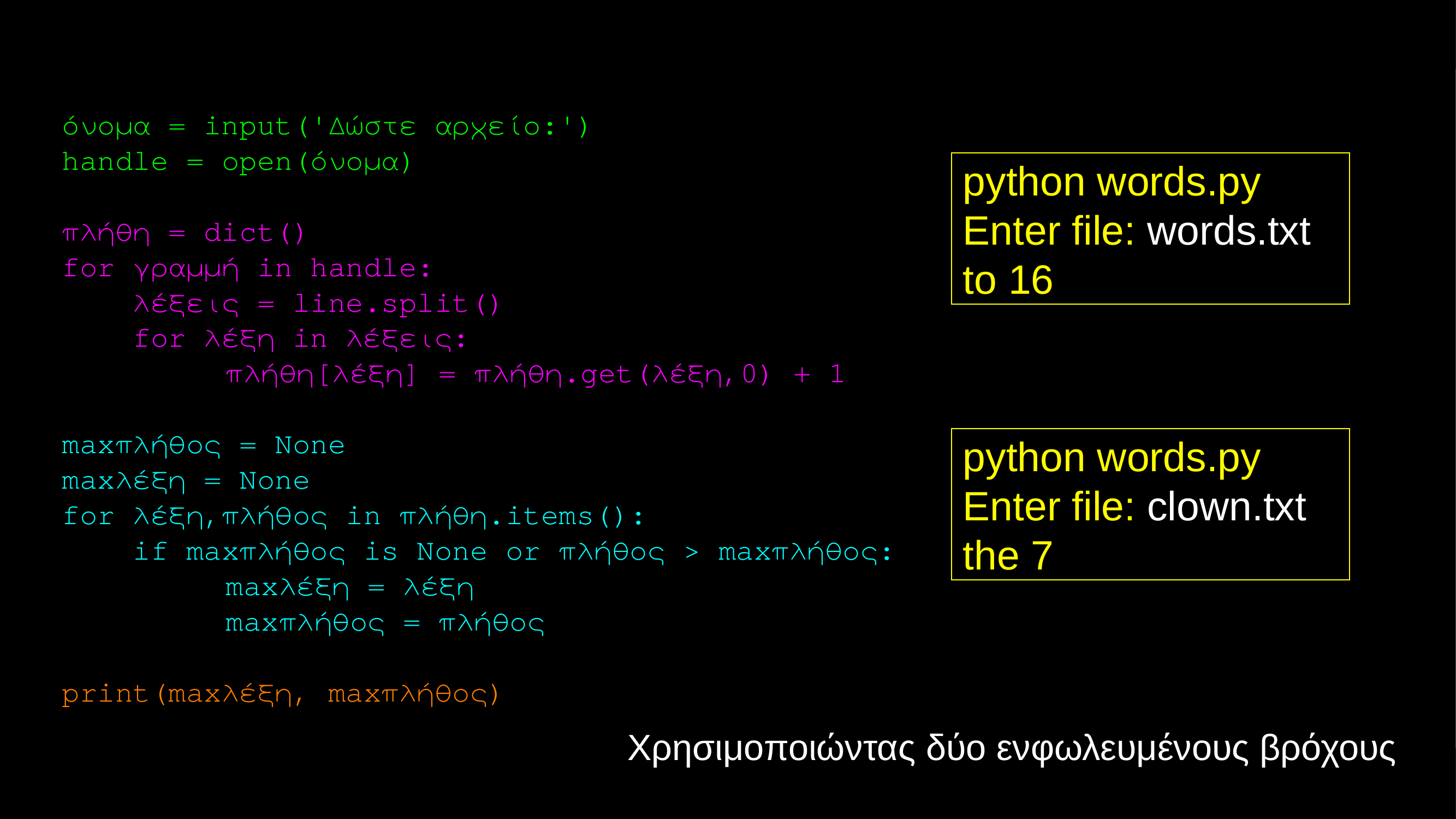

όνομα = input('Δώστε αρχείο:')
handle = open(όνομα)

πλήθη = dict()
for γραμμή in handle:
    λέξεις = line.split()
    for λέξη in λέξεις:
		πλήθη[λέξη] = πλήθη.get(λέξη,0) + 1

maxπλήθος = None
maxλέξη = None
for λέξη,πλήθος in πλήθη.items():
    if maxπλήθος is None or πλήθος > maxπλήθος:
		maxλέξη = λέξη
		maxπλήθος = πλήθος

print(maxλέξη, maxπλήθος)
 python words.py
 Enter file: words.txt
 to 16
 python words.py
 Enter file: clown.txt
 the 7
Χρησιμοποιώντας δύο ενφωλευμένους βρόχους